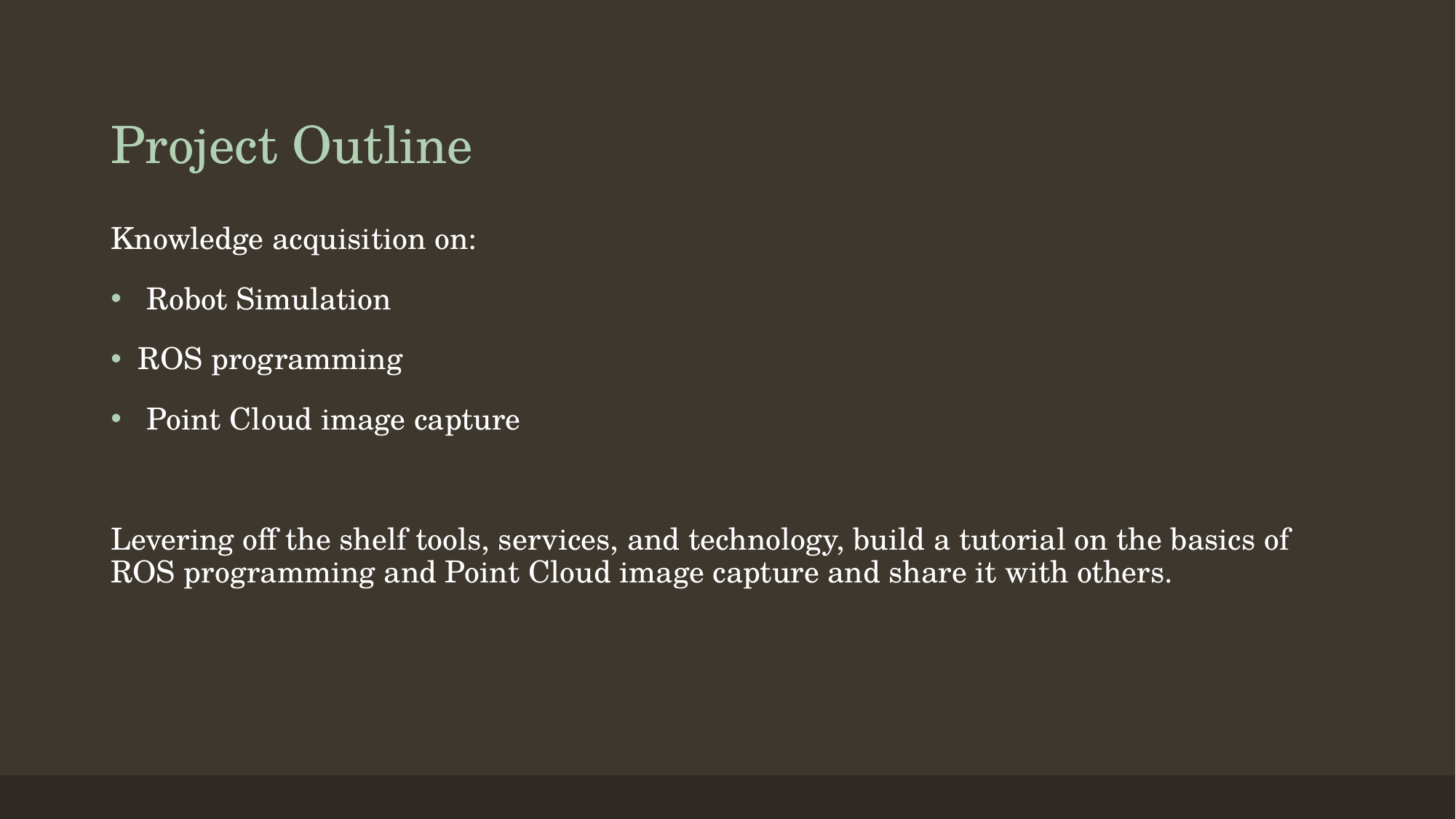

# Project Outline
Knowledge acquisition on:
 Robot Simulation
ROS programming
 Point Cloud image capture

Levering off the shelf tools, services, and technology, build a tutorial on the basics of ROS programming and Point Cloud image capture and share it with others.